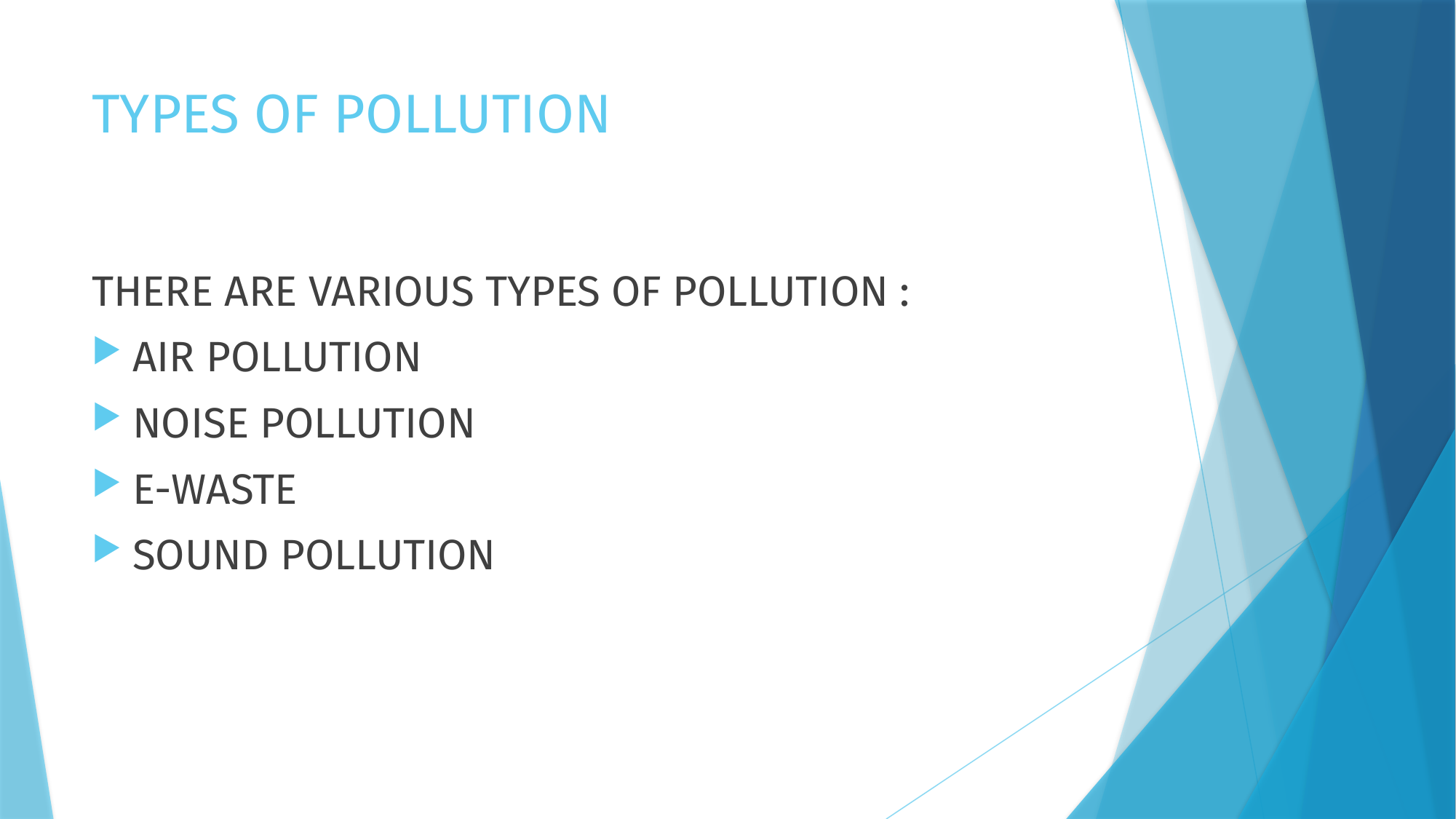

# TYPES OF POLLUTION
THERE ARE VARIOUS TYPES OF POLLUTION :
AIR POLLUTION
NOISE POLLUTION
E-WASTE
SOUND POLLUTION